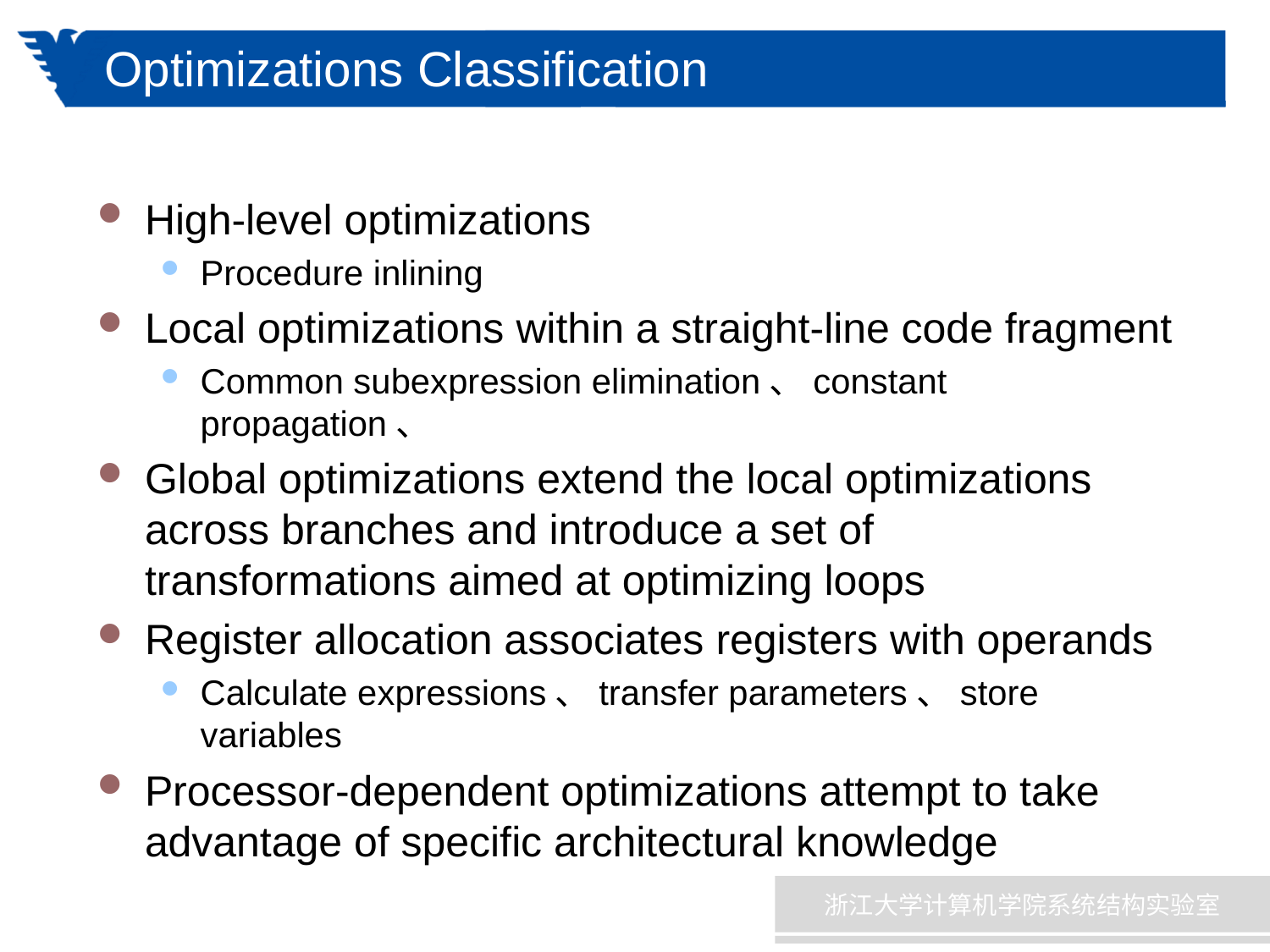

# Optimizations Classification
High-level optimizations
Procedure inlining
Local optimizations within a straight-line code fragment
Common subexpression elimination、constant propagation、
Global optimizations extend the local optimizations across branches and introduce a set of transformations aimed at optimizing loops
Register allocation associates registers with operands
Calculate expressions、transfer parameters、store variables
Processor-dependent optimizations attempt to take advantage of specific architectural knowledge